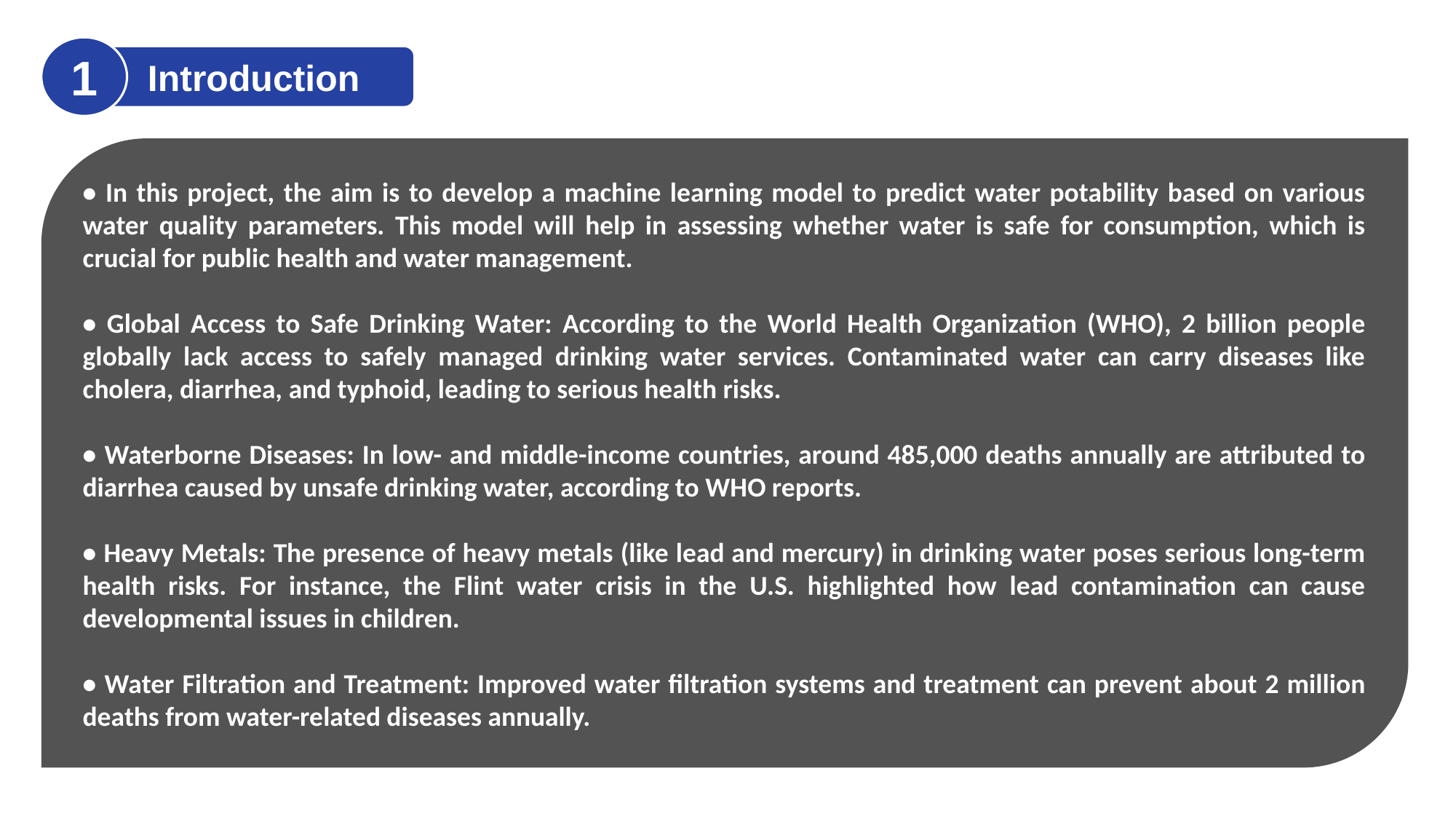

1
Introduction
• In this project, the aim is to develop a machine learning model to predict water potability based on various water quality parameters. This model will help in assessing whether water is safe for consumption, which is crucial for public health and water management.

• Global Access to Safe Drinking Water: According to the World Health Organization (WHO), 2 billion people globally lack access to safely managed drinking water services. Contaminated water can carry diseases like cholera, diarrhea, and typhoid, leading to serious health risks.

• Waterborne Diseases: In low- and middle-income countries, around 485,000 deaths annually are attributed to diarrhea caused by unsafe drinking water, according to WHO reports.

• Heavy Metals: The presence of heavy metals (like lead and mercury) in drinking water poses serious long-term health risks. For instance, the Flint water crisis in the U.S. highlighted how lead contamination can cause developmental issues in children.

• Water Filtration and Treatment: Improved water filtration systems and treatment can prevent about 2 million deaths from water-related diseases annually.